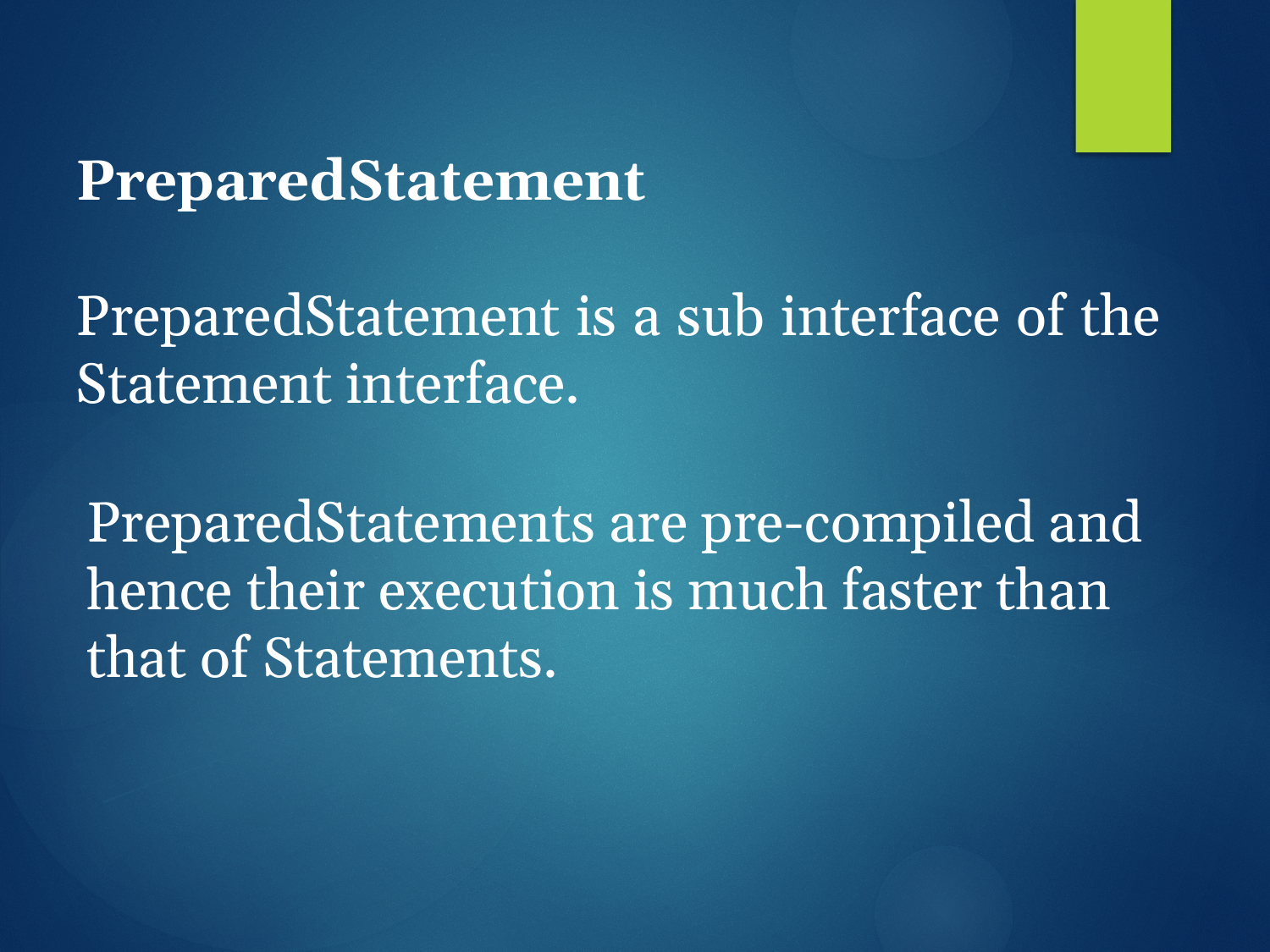

PreparedStatement

PreparedStatement is a sub interface of the Statement interface.

PreparedStatements are pre-compiled and hence their execution is much faster than that of Statements.